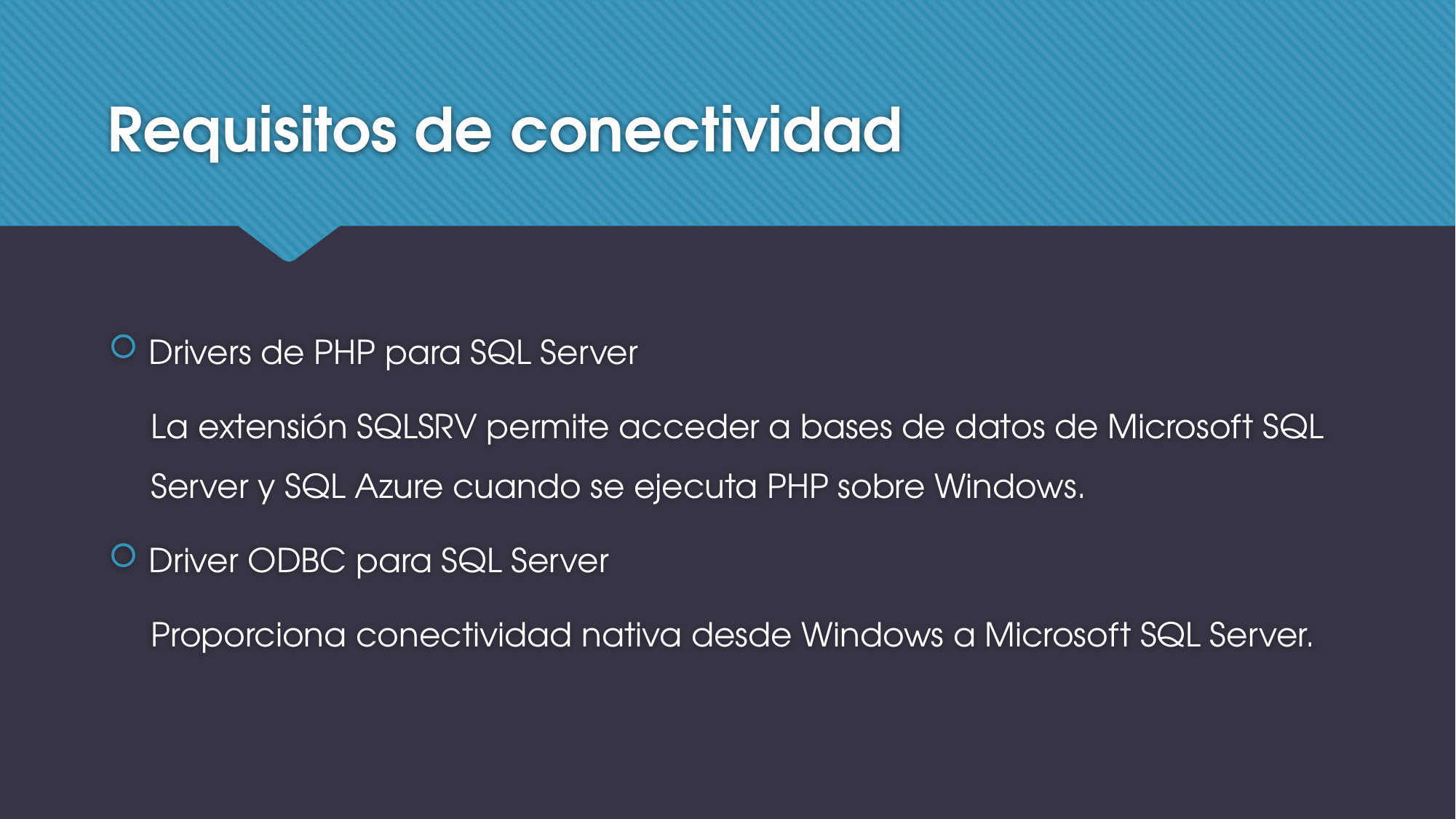

# Requisitos de conectividad
Drivers de PHP para SQL Server
La extensión SQLSRV permite acceder a bases de datos de Microsoft SQL Server y SQL Azure cuando se ejecuta PHP sobre Windows.
Driver ODBC para SQL Server
Proporciona conectividad nativa desde Windows a Microsoft SQL Server.